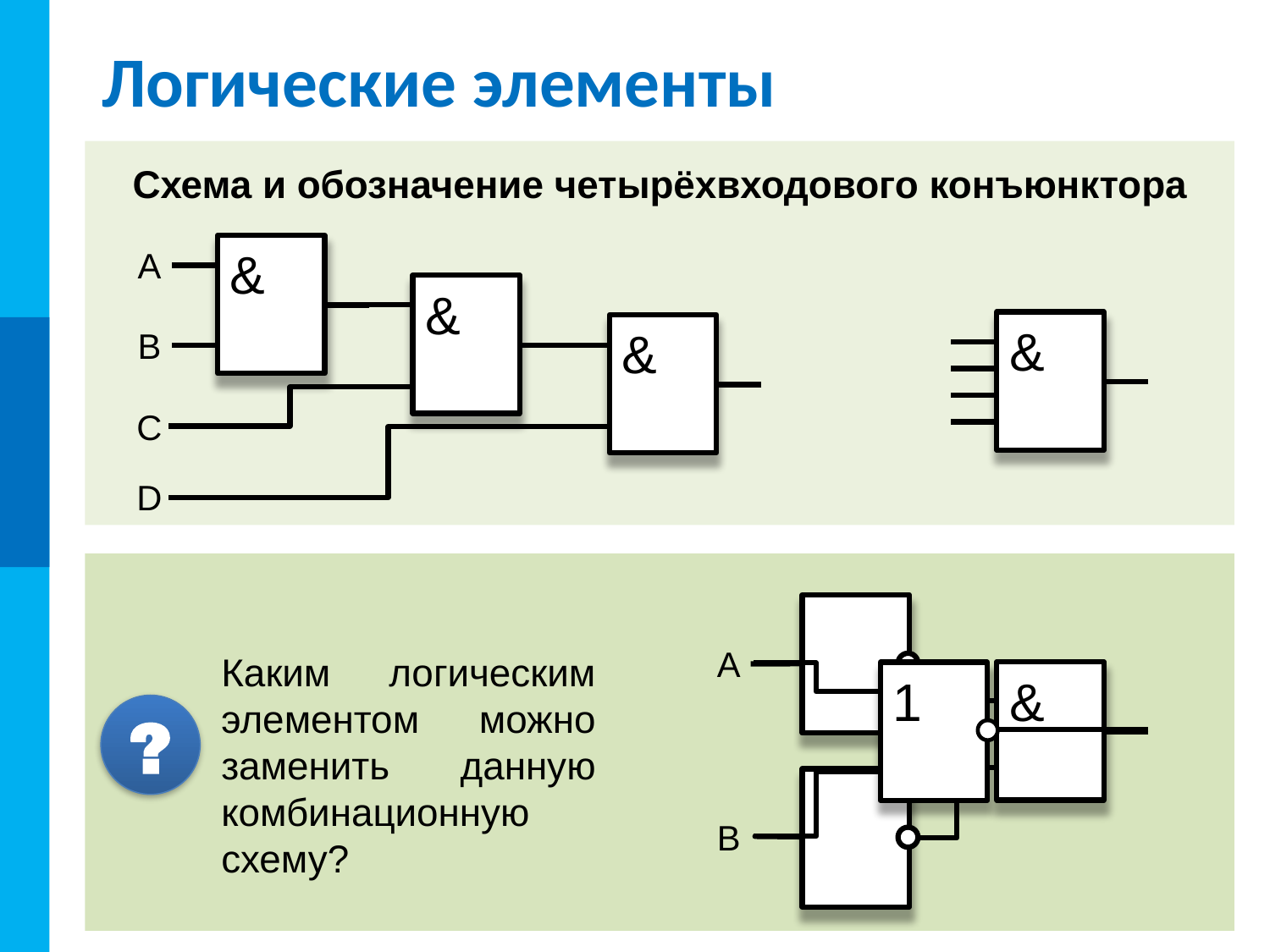

# Логические элементы

Схема и обозначение четырёхвходового конъюнктора
&
A
&
&
&
B
C
D

&

A
Каким логическим элементом можно заменить данную комбинационную схему?
1

?
B